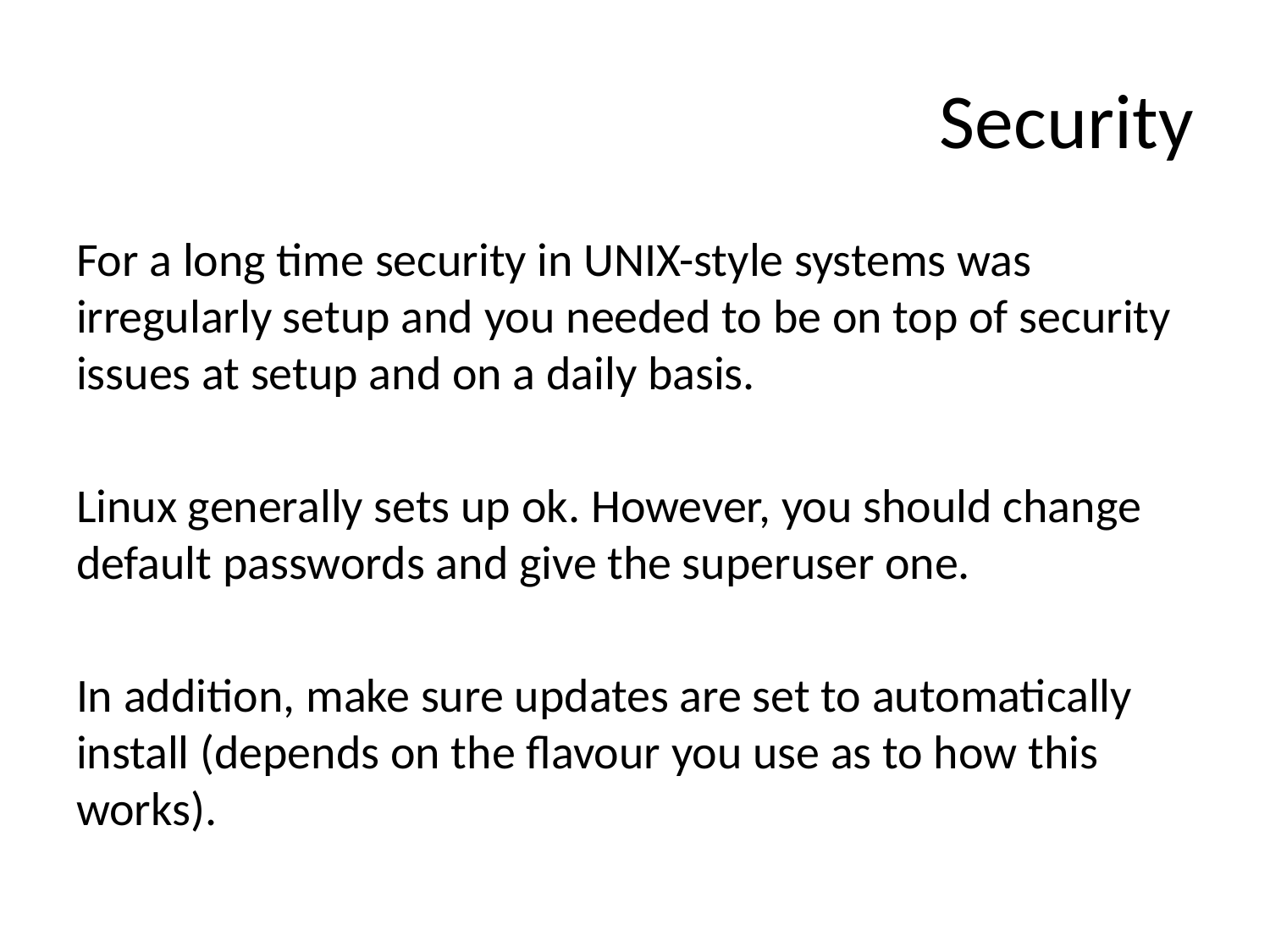

# Security
For a long time security in UNIX-style systems was irregularly setup and you needed to be on top of security issues at setup and on a daily basis.

Linux generally sets up ok. However, you should change default passwords and give the superuser one.

In addition, make sure updates are set to automatically install (depends on the flavour you use as to how this works).